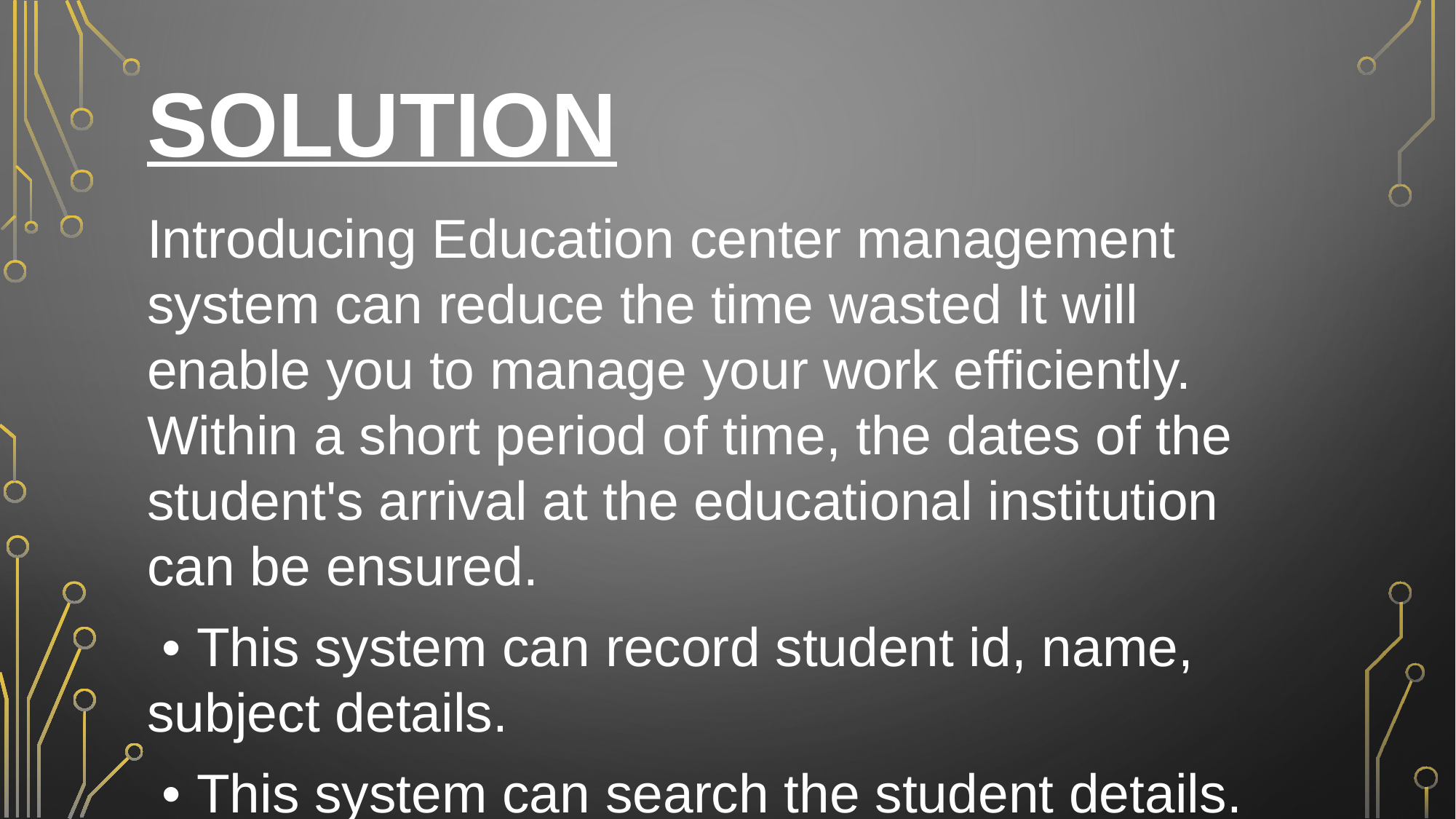

# Solution
Introducing Education center management system can reduce the time wasted It will enable you to manage your work efficiently. Within a short period of time, the dates of the student's arrival at the educational institution can be ensured.
 • This system can record student id, name, subject details.
 • This system can search the student details.